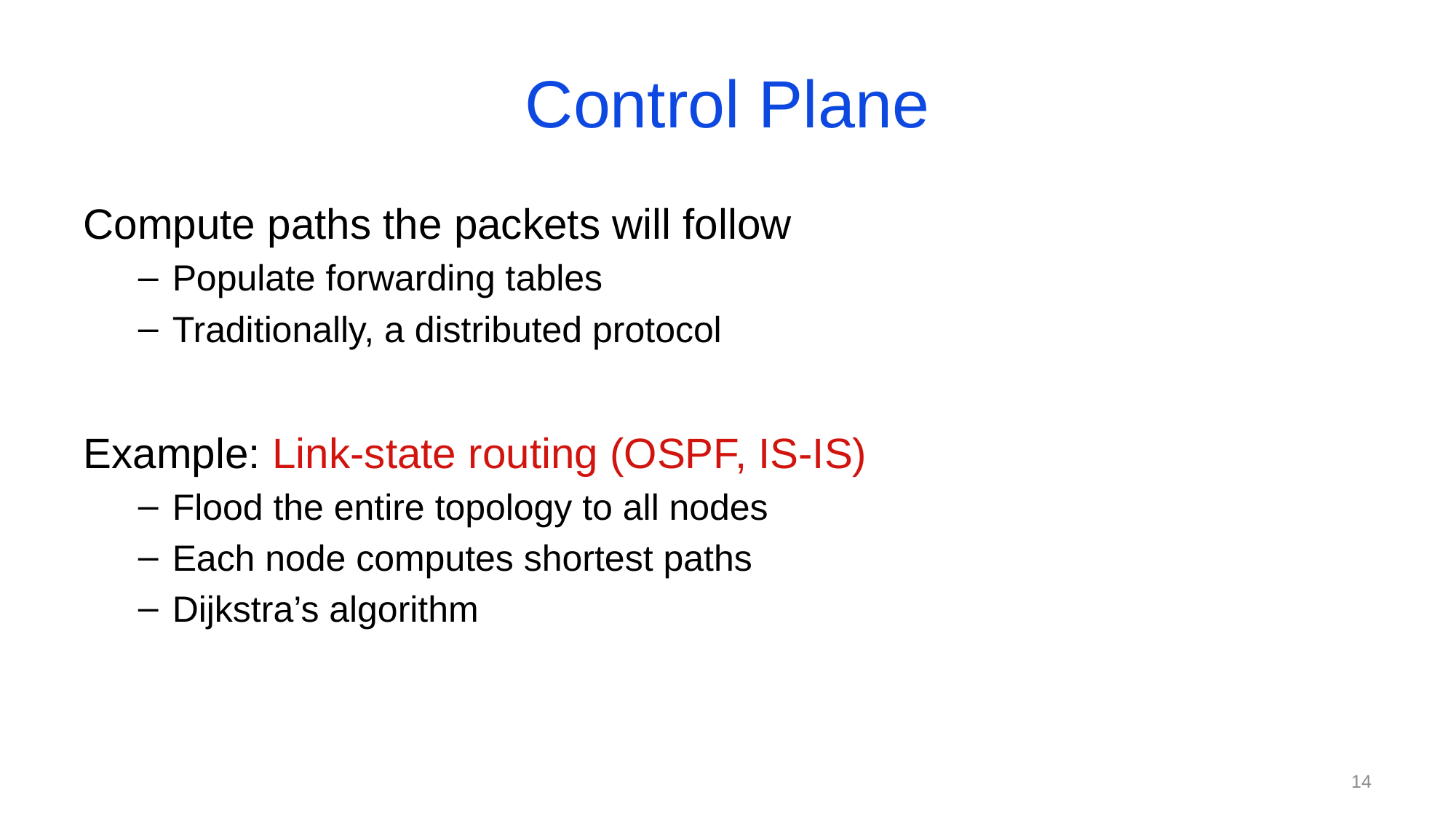

# Control Plane
Compute paths the packets will follow
Populate forwarding tables
Traditionally, a distributed protocol

Example: Link-state routing (OSPF, IS-IS)
Flood the entire topology to all nodes
Each node computes shortest paths
Dijkstra’s algorithm

14